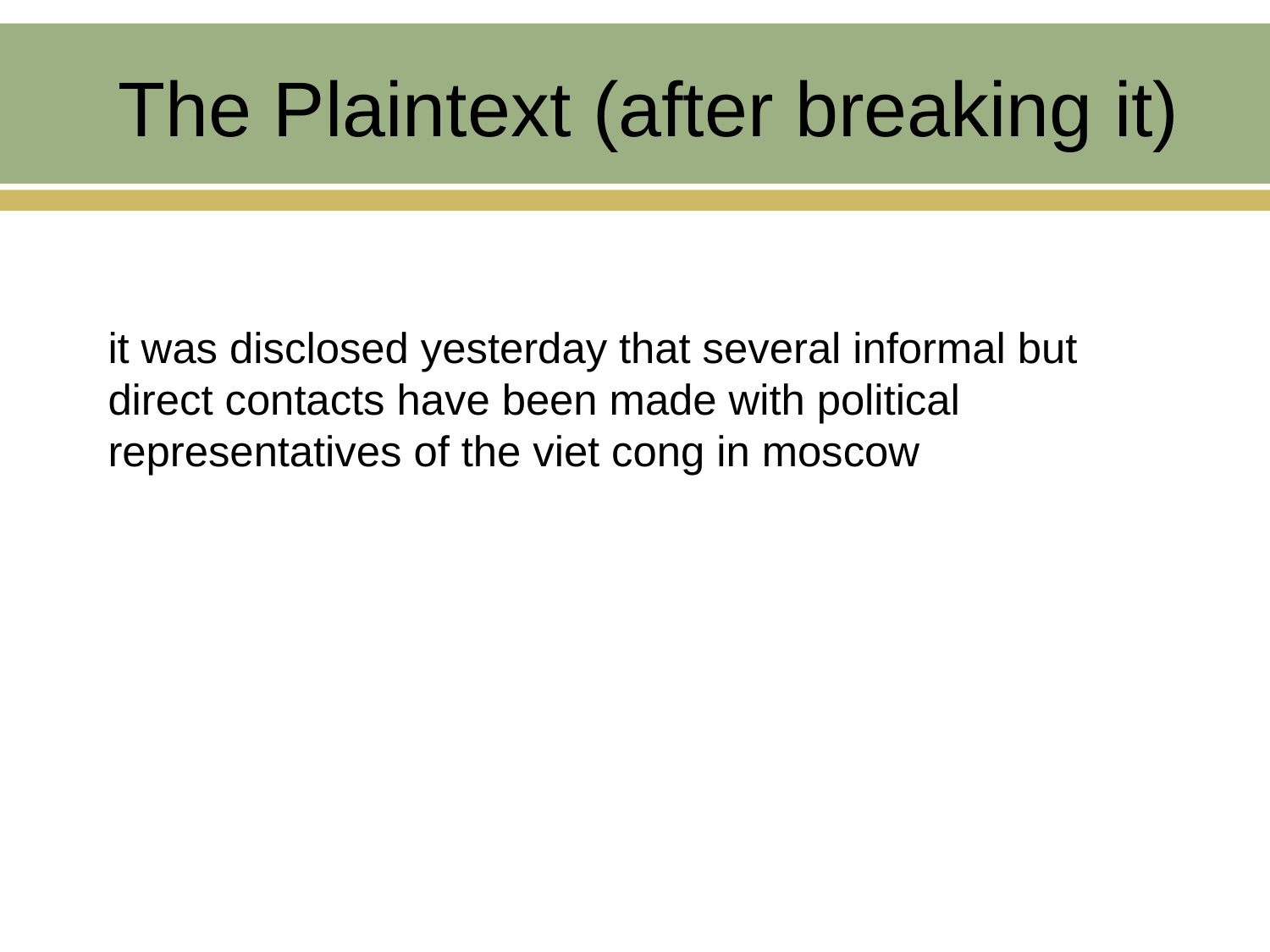

The Plaintext (after breaking it)
# it was disclosed yesterday that several informal but direct contacts have been made with political representatives of the viet cong in moscow